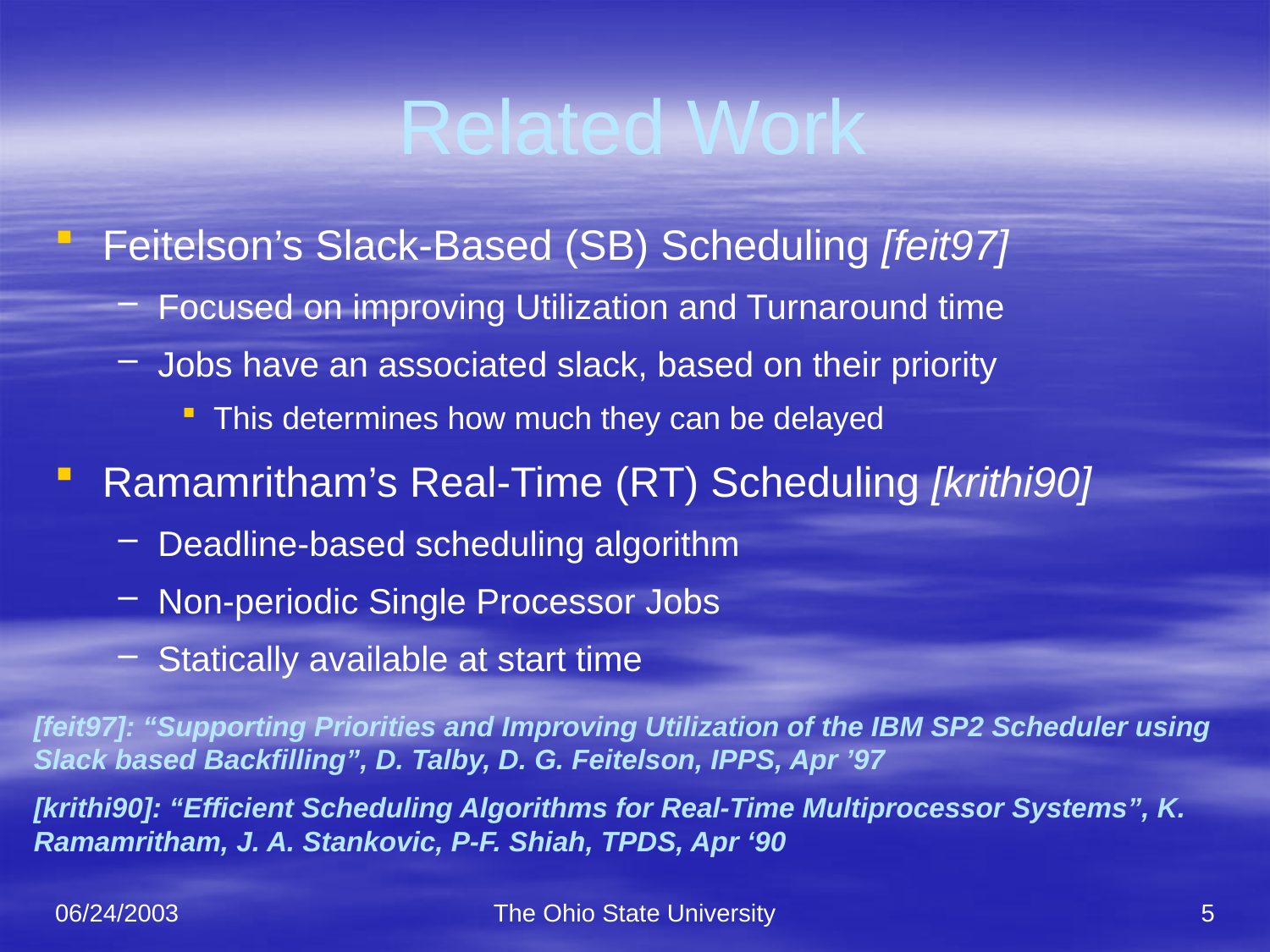

# Related Work
Feitelson’s Slack-Based (SB) Scheduling [feit97]
Focused on improving Utilization and Turnaround time
Jobs have an associated slack, based on their priority
This determines how much they can be delayed
Ramamritham’s Real-Time (RT) Scheduling [krithi90]
Deadline-based scheduling algorithm
Non-periodic Single Processor Jobs
Statically available at start time
[feit97]: “Supporting Priorities and Improving Utilization of the IBM SP2 Scheduler using Slack based Backfilling”, D. Talby, D. G. Feitelson, IPPS, Apr ’97
[krithi90]: “Efficient Scheduling Algorithms for Real-Time Multiprocessor Systems”, K. Ramamritham, J. A. Stankovic, P-F. Shiah, TPDS, Apr ‘90
06/24/2003
The Ohio State University
5